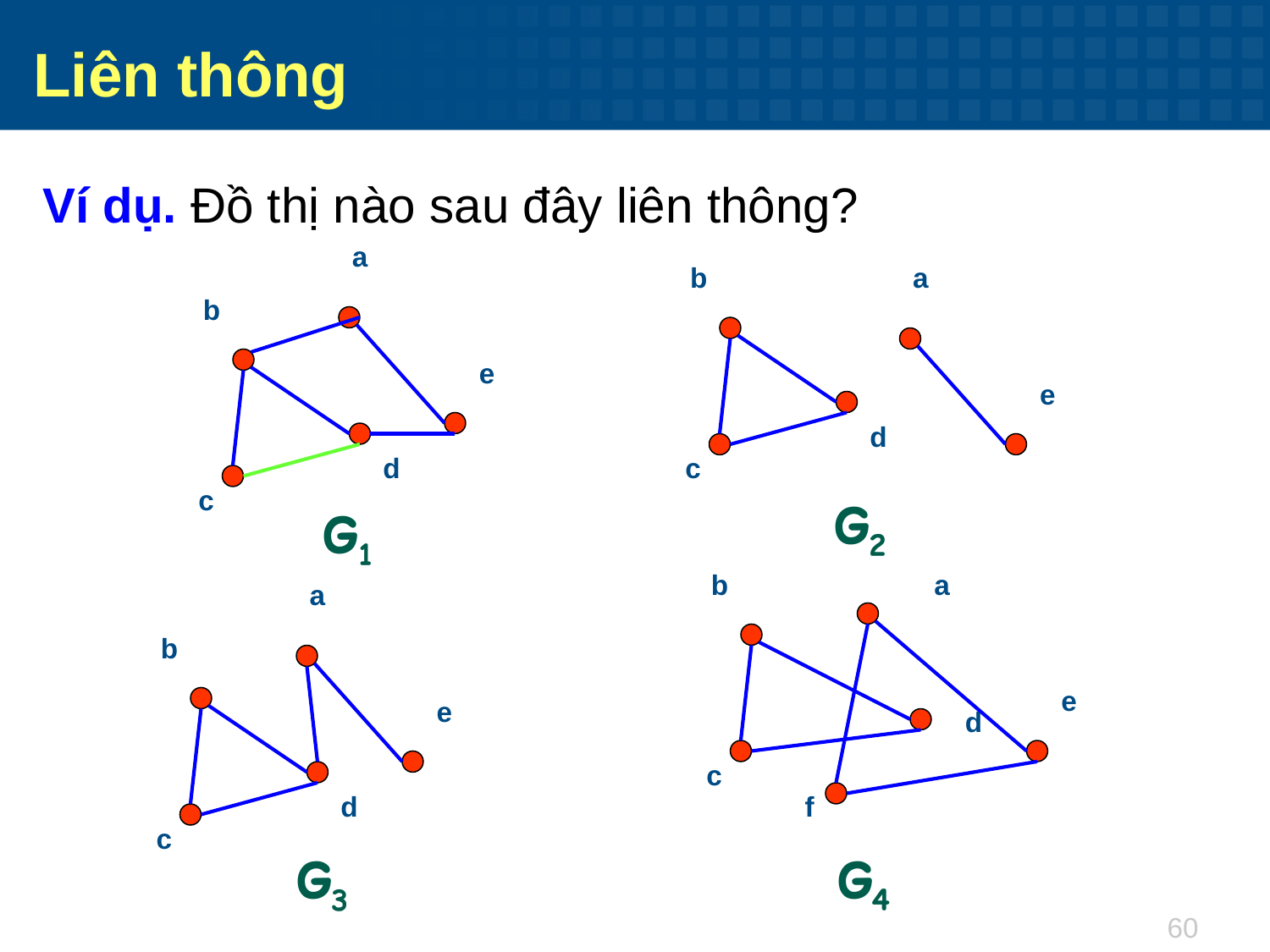

Liên thông
Ví dụ. Đồ thị nào sau đây liên thông?
a
b
a
b

e
e

d

d
c

c
G2
G1

b
a
a

b

e

e
d

c

d
f

c
G4
G3